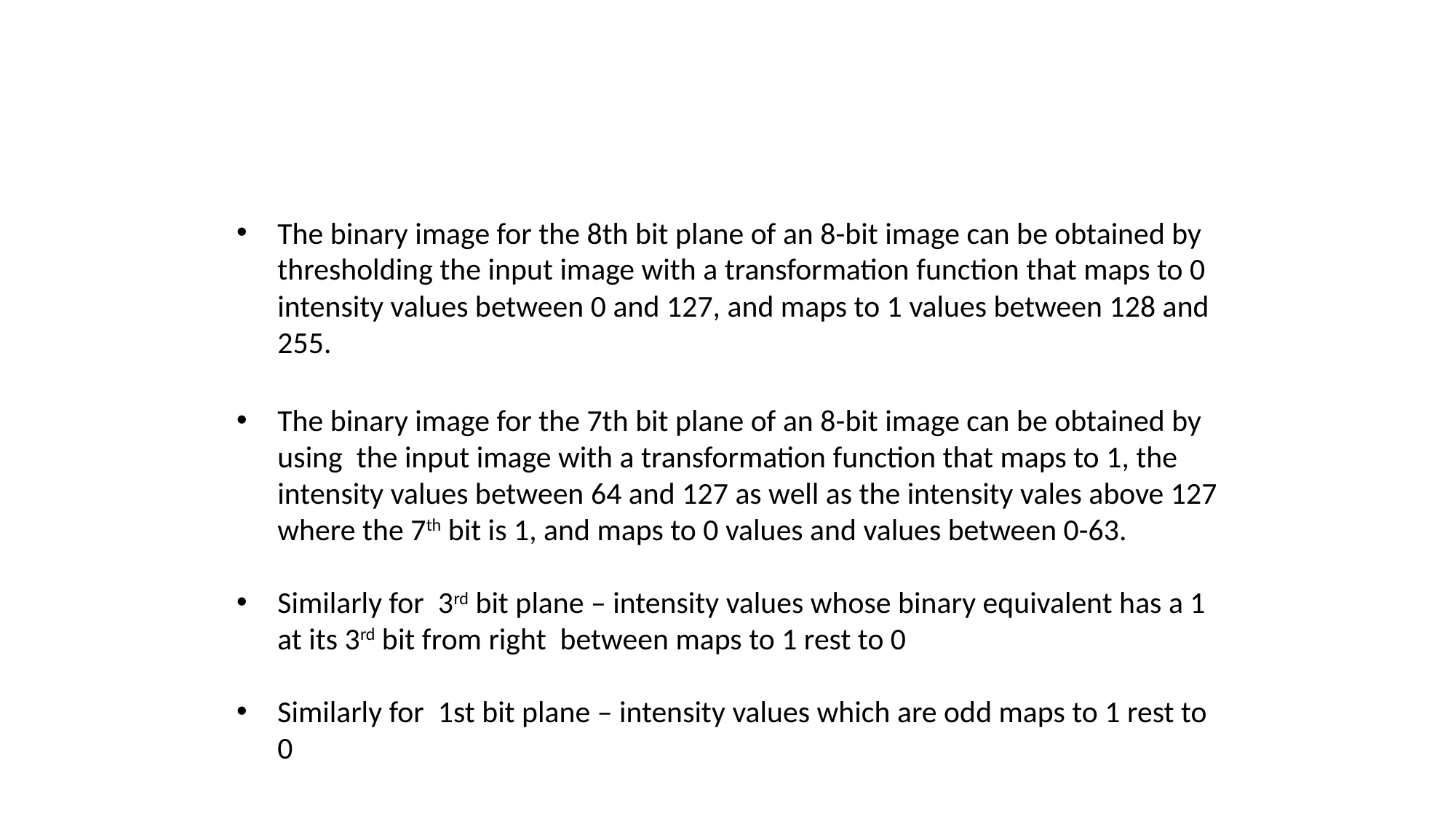

The binary image for the 8th bit plane of an 8-bit image can be obtained by thresholding the input image with a transformation function that maps to 0 intensity values between 0 and 127, and maps to 1 values between 128 and 255.
The binary image for the 7th bit plane of an 8-bit image can be obtained by using  the input image with a transformation function that maps to 1, the intensity values between 64 and 127 as well as the intensity vales above 127 where the 7th bit is 1, and maps to 0 values and values between 0-63.

Similarly for  3rd bit plane – intensity values whose binary equivalent has a 1 at its 3rd bit from right  between maps to 1 rest to 0

Similarly for  1st bit plane – intensity values which are odd maps to 1 rest to 0